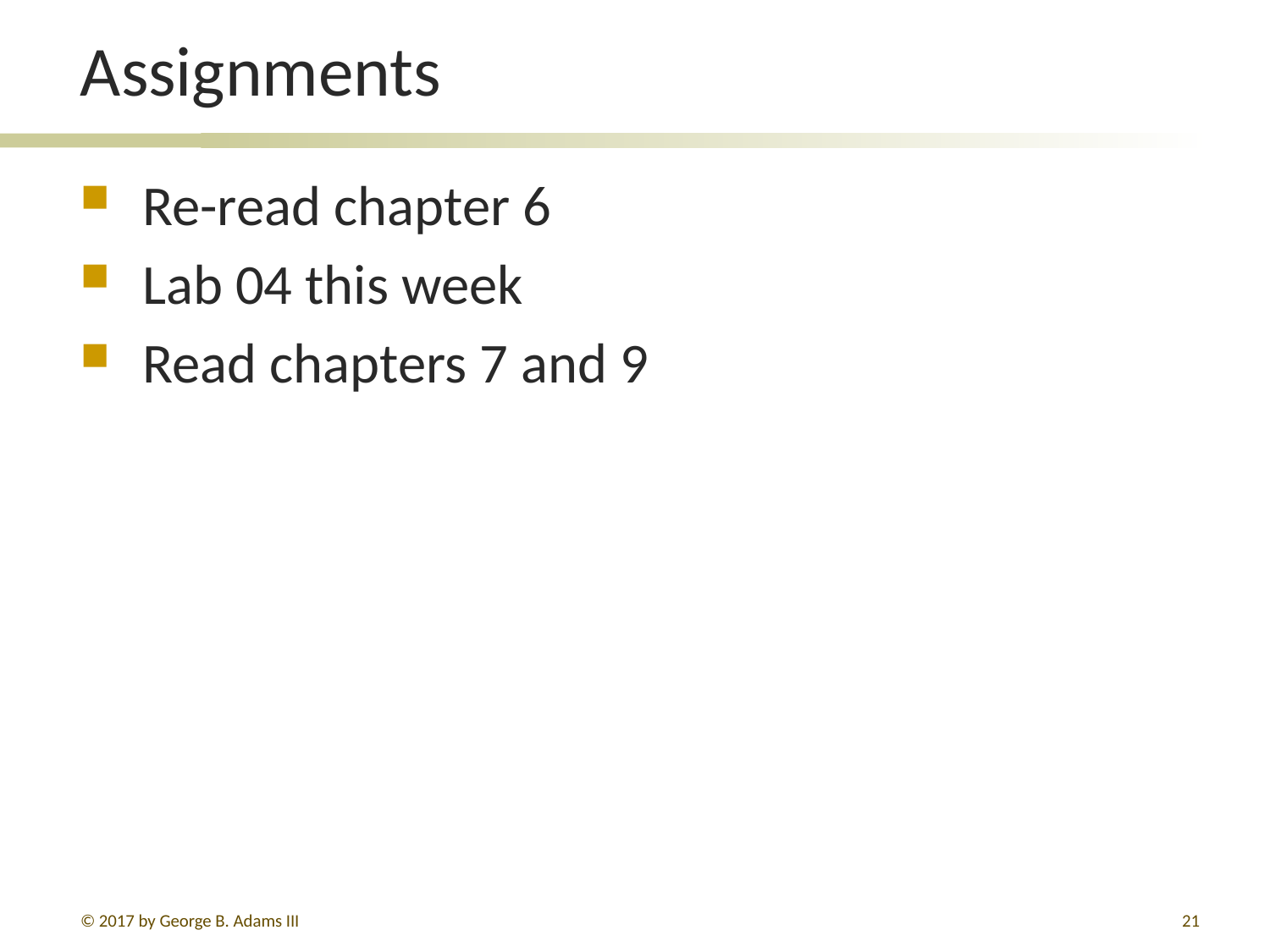

# Assignments
Re-read chapter 6
Lab 04 this week
Read chapters 7 and 9

© 2017 by George B. Adams III
21